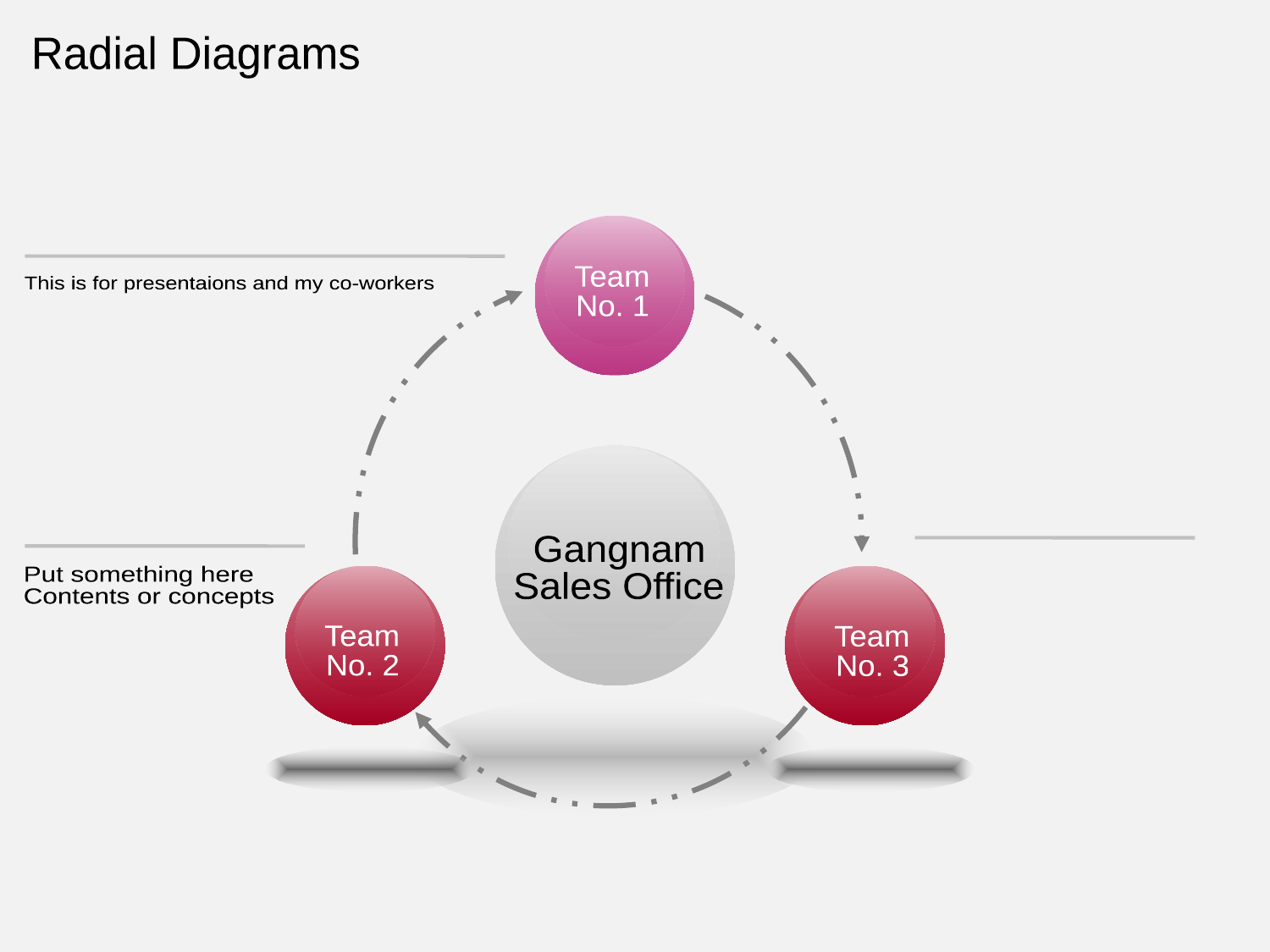

Radial Diagrams

Team
No. 1
This is for presentaions and my co-workers

Gangnam
Sales Office

Put something here
Contents or concepts
Team
No. 2
Team
No. 3